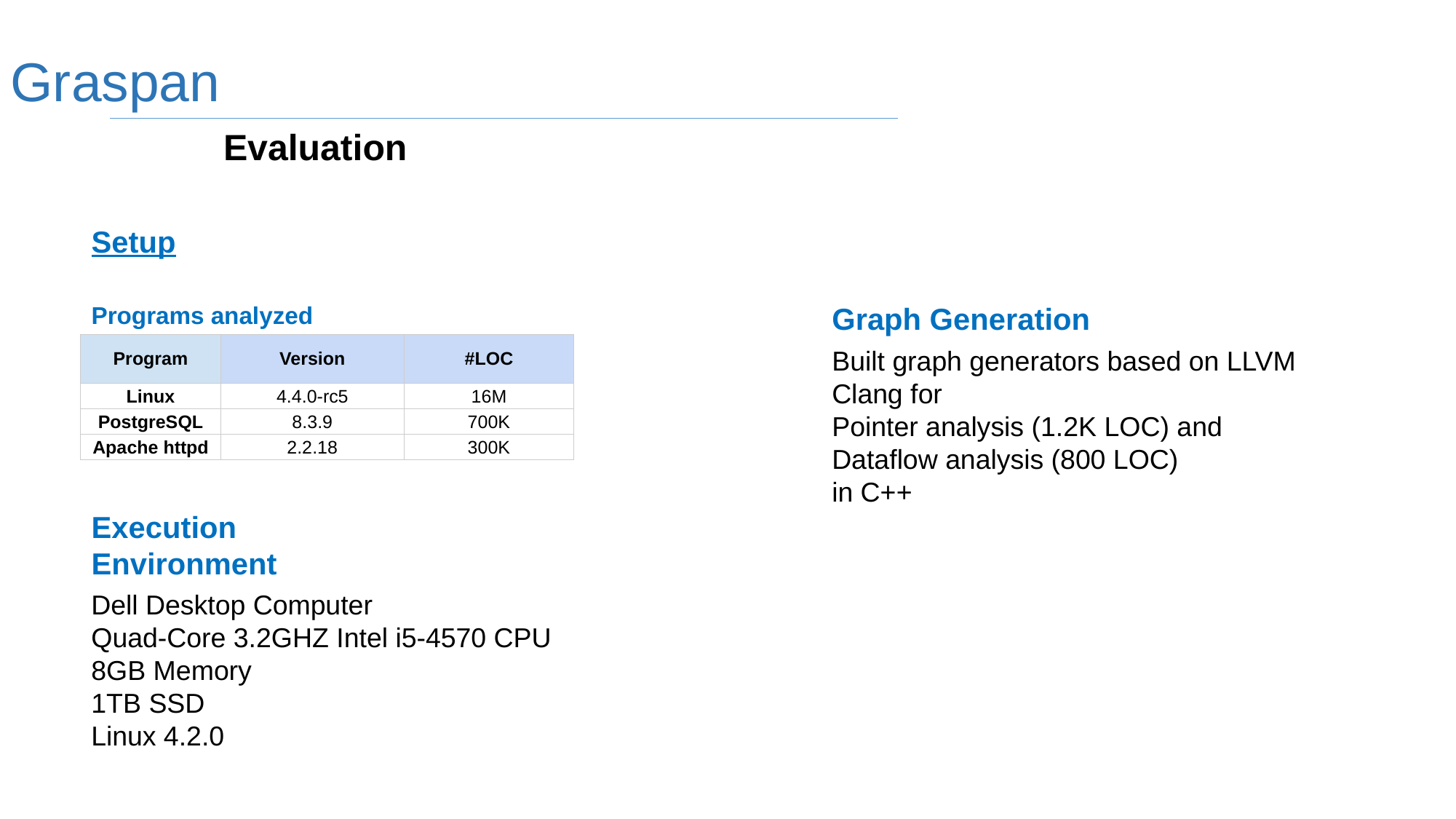

Graspan
Evaluation
Setup
Programs analyzed
Graph Generation
| Program | Version | #LOC |
| --- | --- | --- |
| Linux | 4.4.0-rc5 | 16M |
| PostgreSQL | 8.3.9 | 700K |
| Apache httpd | 2.2.18 | 300K |
Built graph generators based on LLVM Clang for
Pointer analysis (1.2K LOC) and
Dataflow analysis (800 LOC)
in C++
Execution Environment
Dell Desktop Computer
Quad-Core 3.2GHZ Intel i5-4570 CPU
8GB Memory
1TB SSD
Linux 4.2.0